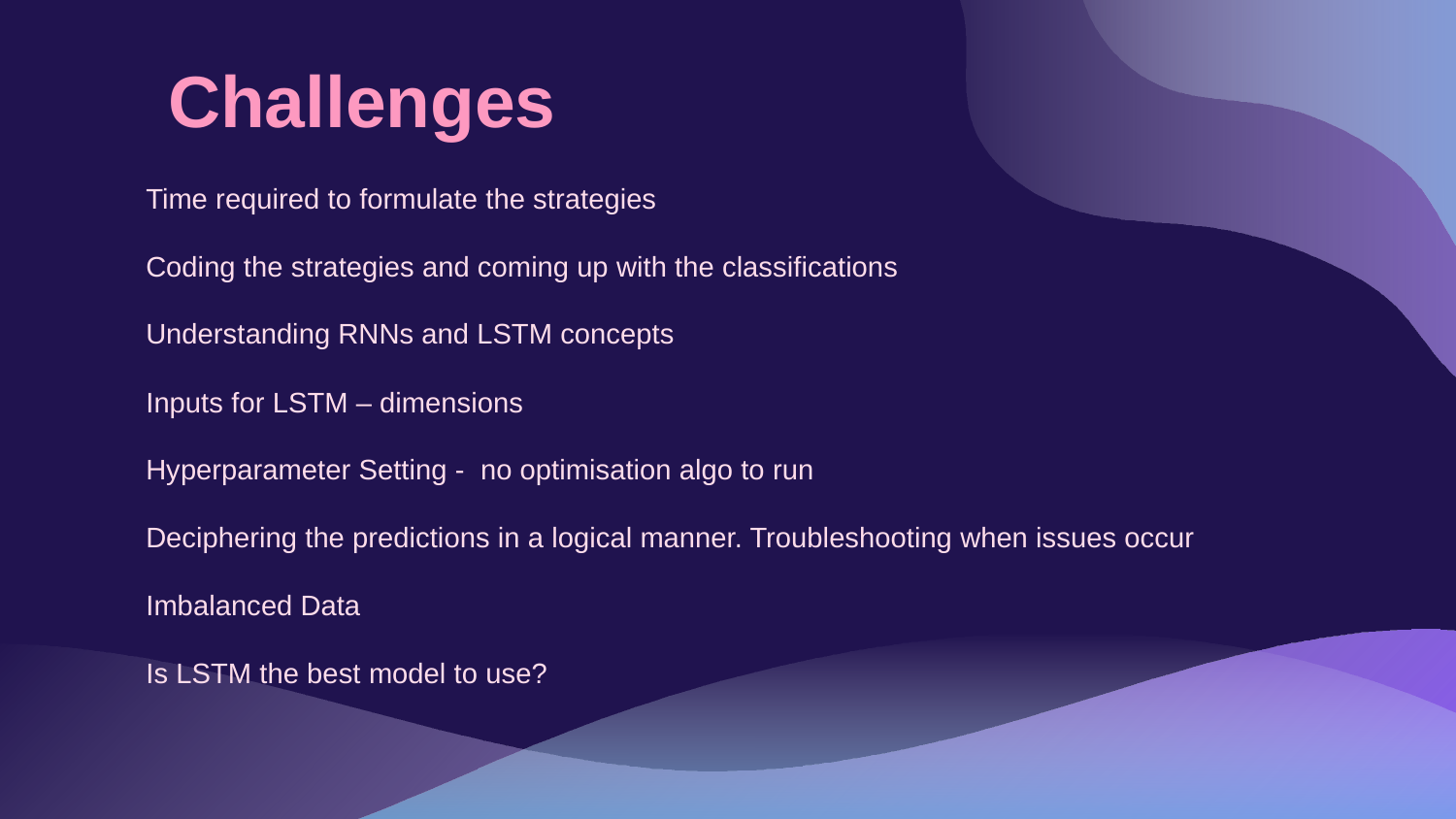

# Challenges
Time required to formulate the strategies

Coding the strategies and coming up with the classifications

Understanding RNNs and LSTM concepts

Inputs for LSTM – dimensions

Hyperparameter Setting -  no optimisation algo to run

Deciphering the predictions in a logical manner. Troubleshooting when issues occur

Imbalanced Data

Is LSTM the best model to use?